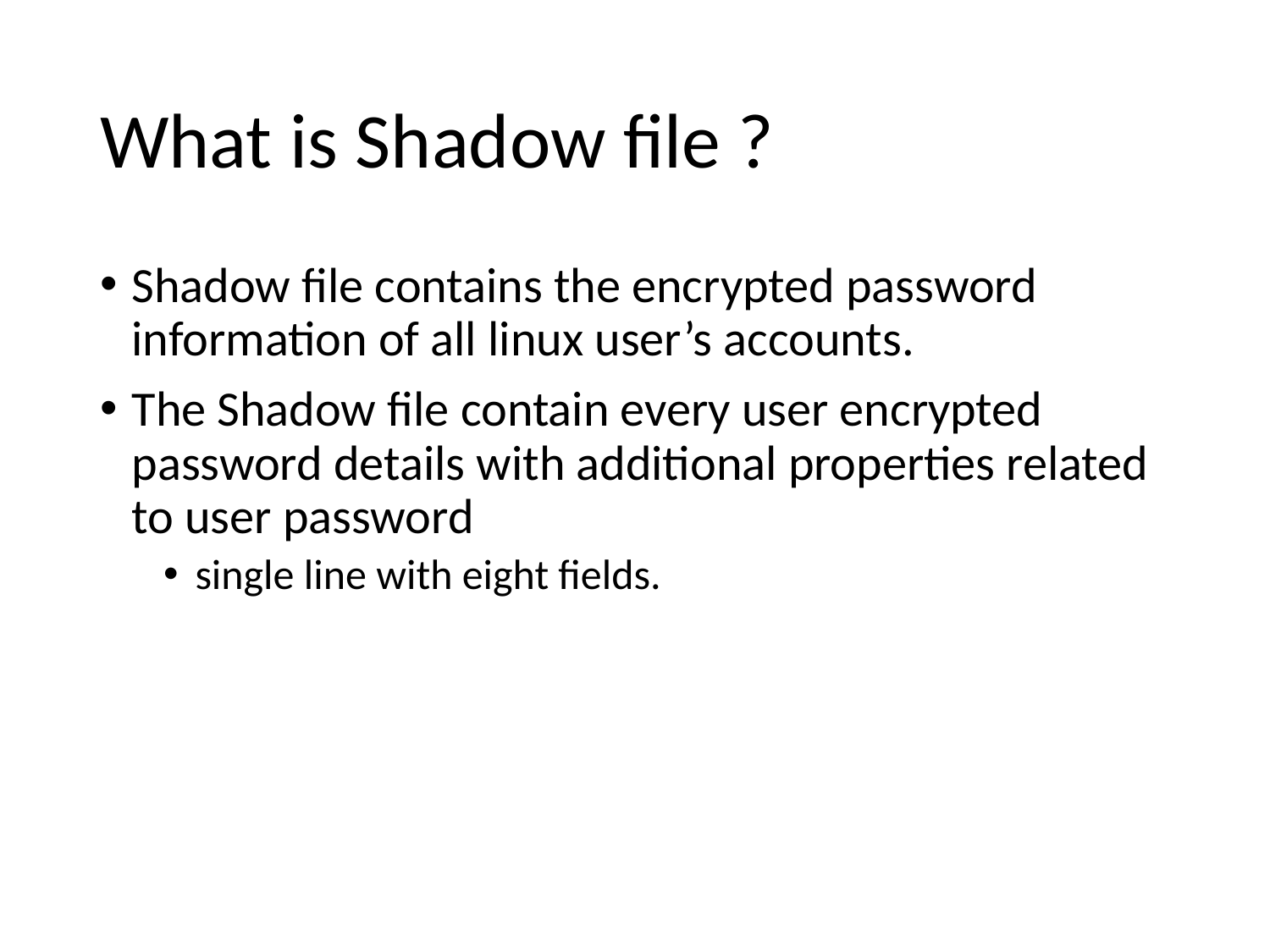

# What is Shadow file ?
Shadow file contains the encrypted password information of all linux user’s accounts.
The Shadow file contain every user encrypted password details with additional properties related to user password
single line with eight fields.